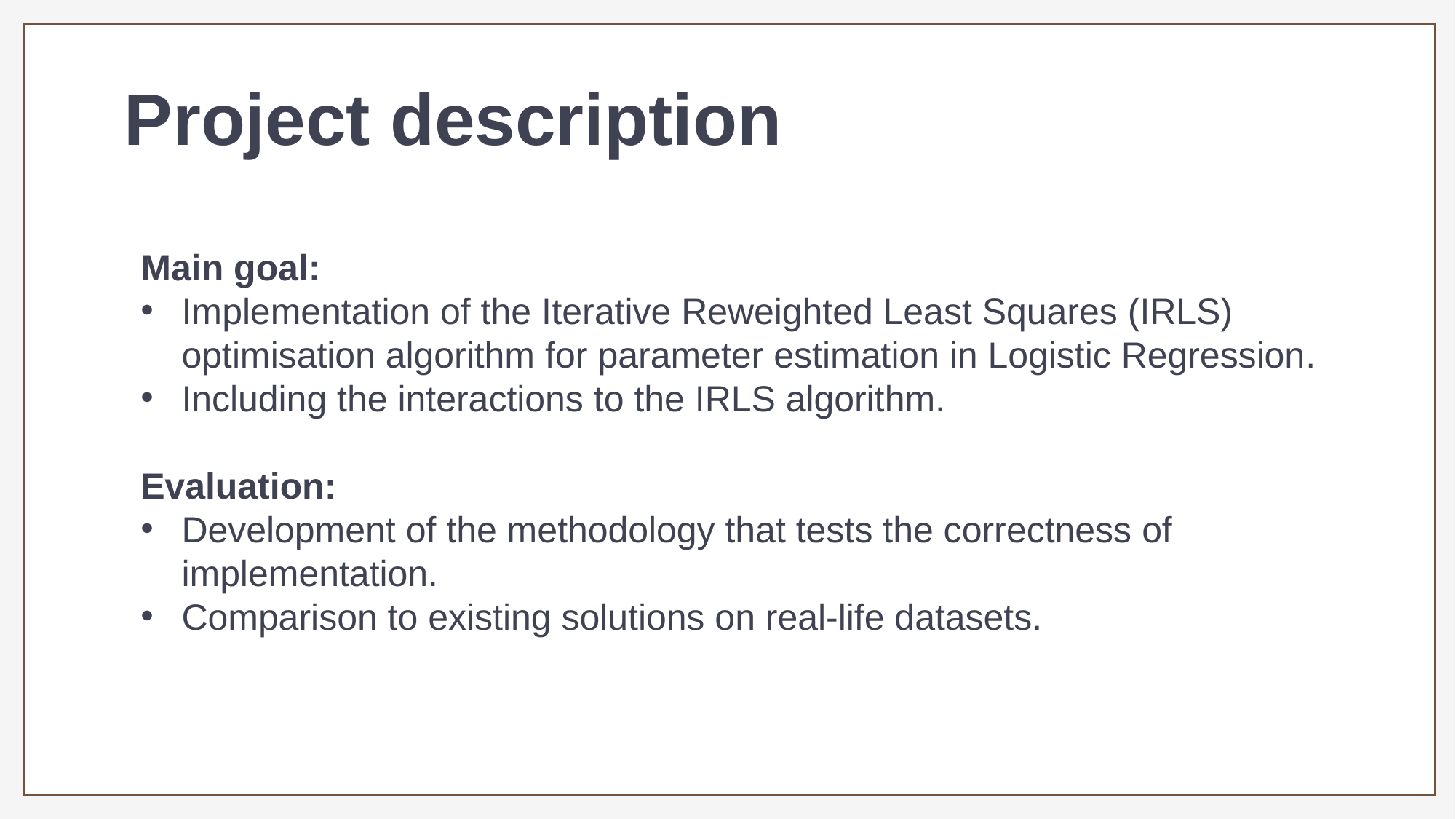

Project description
Main goal:
Implementation of the Iterative Reweighted Least Squares (IRLS) optimisation algorithm for parameter estimation in Logistic Regression.
Including the interactions to the IRLS algorithm.

Evaluation:
Development of the methodology that tests the correctness of implementation.
Comparison to existing solutions on real-life datasets.